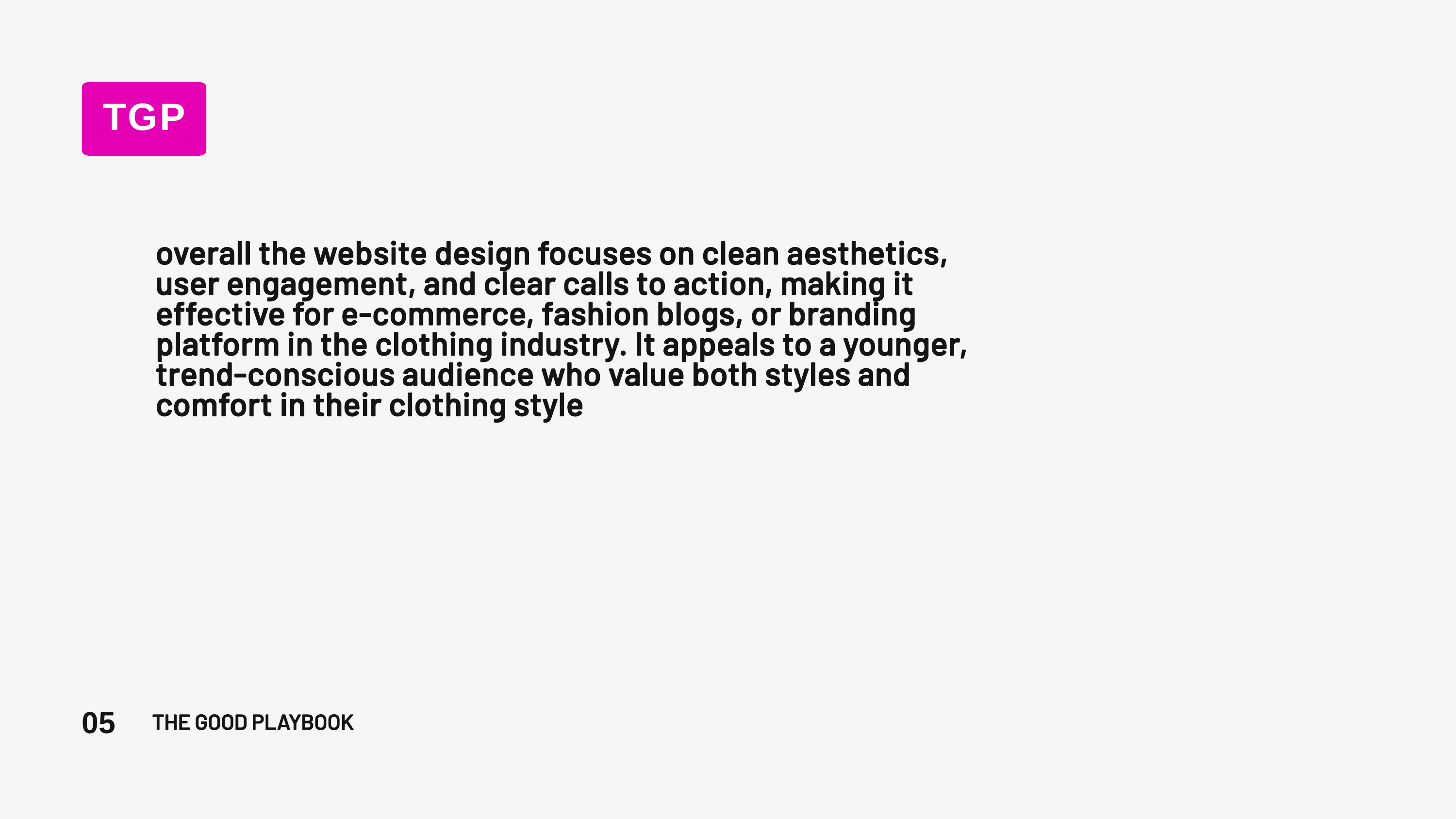

TGP
overall the website design focuses on clean aesthetics, user engagement, and clear calls to action, making it effective for e-commerce, fashion blogs, or branding platform in the clothing industry. It appeals to a younger, trend-conscious audience who value both styles and comfort in their clothing style
05
THE GOOD PLAYBOOK